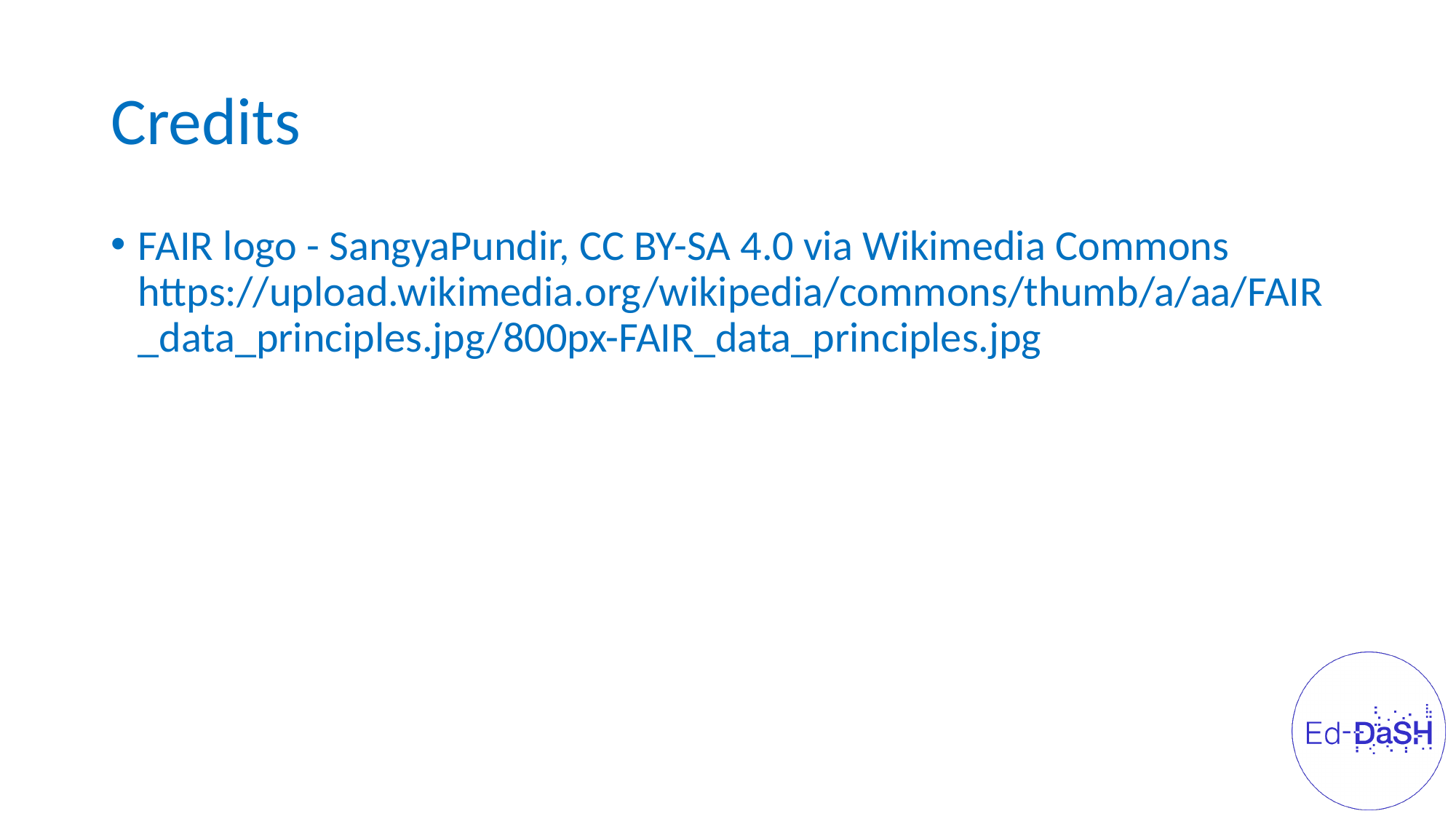

# Credits
FAIR logo - SangyaPundir, CC BY-SA 4.0 via Wikimedia Commons
https://upload.wikimedia.org/wikipedia/commons/thumb/a/aa/FAIR_data_principles.jpg/800px-FAIR_data_principles.jpg